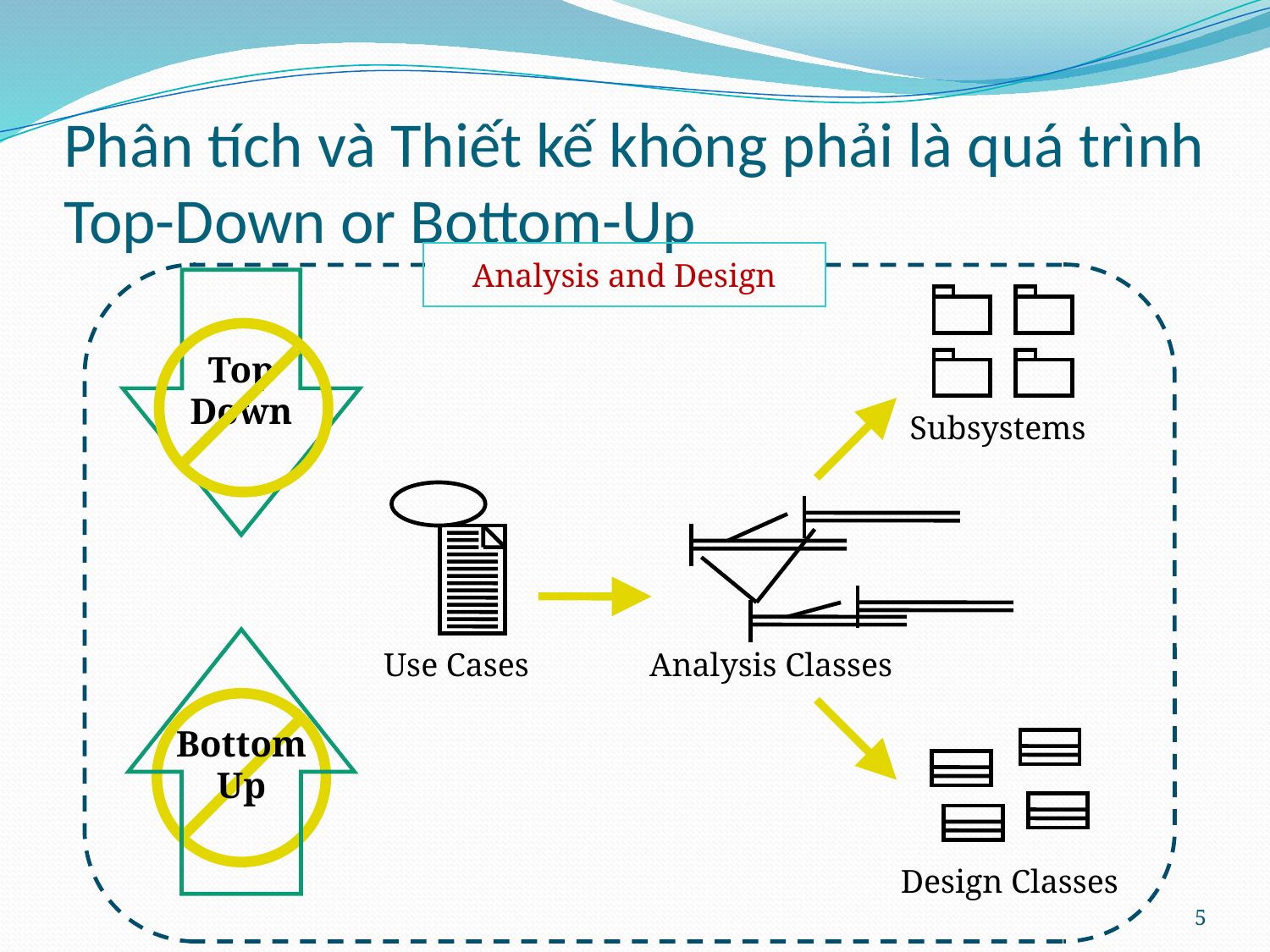

# Phân tích và Thiết kế không phải là quá trình Top-Down or Bottom-Up
Analysis and Design

Subsystems

Top
Down

Use Cases

Analysis Classes

Bottom
Up

Design Classes
5